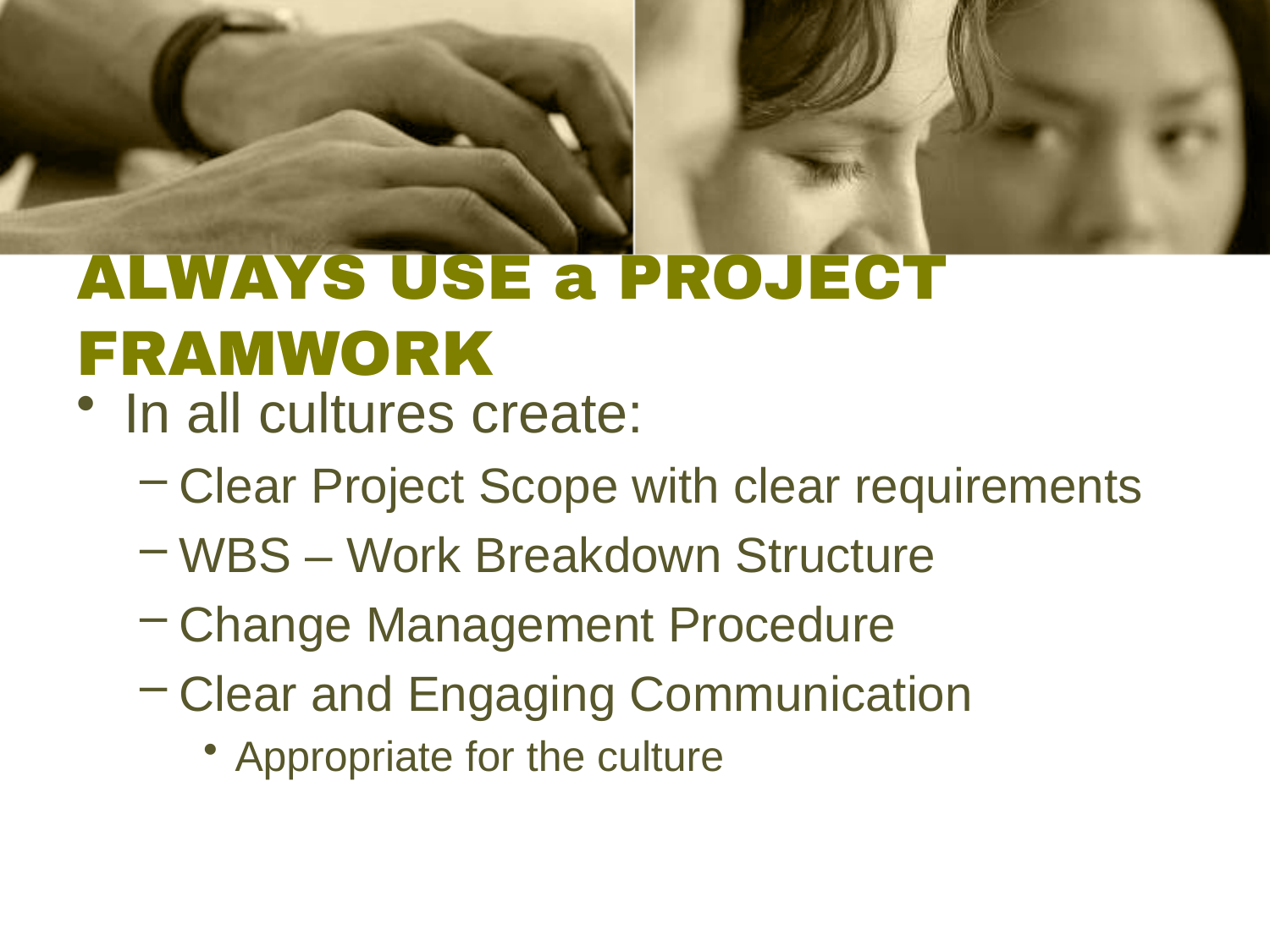

# ALWAYS USE a PROJECT FRAMWORK
In all cultures create:
Clear Project Scope with clear requirements
WBS – Work Breakdown Structure
Change Management Procedure
Clear and Engaging Communication
Appropriate for the culture